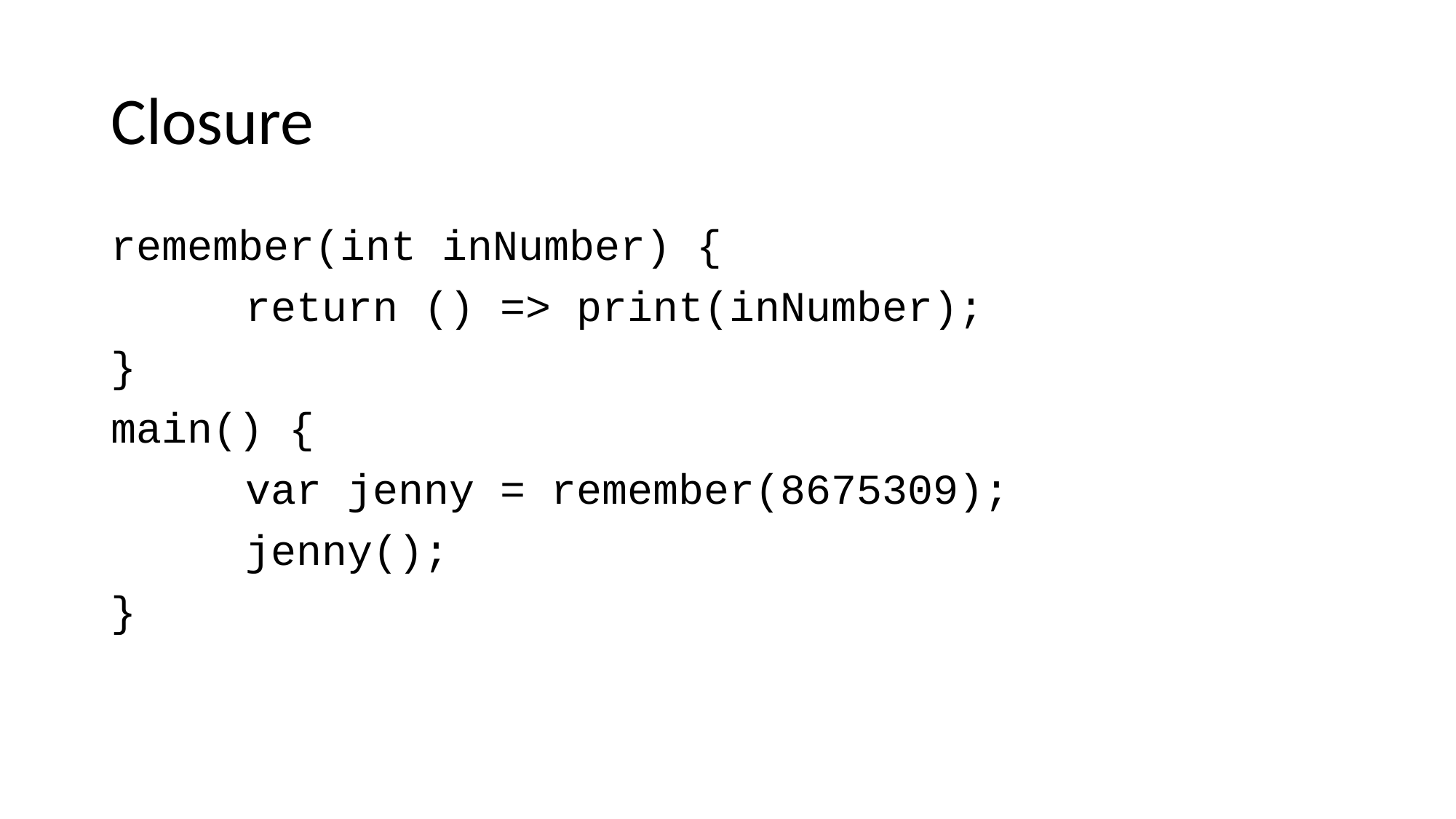

# Closure
remember(int inNumber) {
	 return () => print(inNumber);
}
main() {
	 var jenny = remember(8675309);
	 jenny();
}